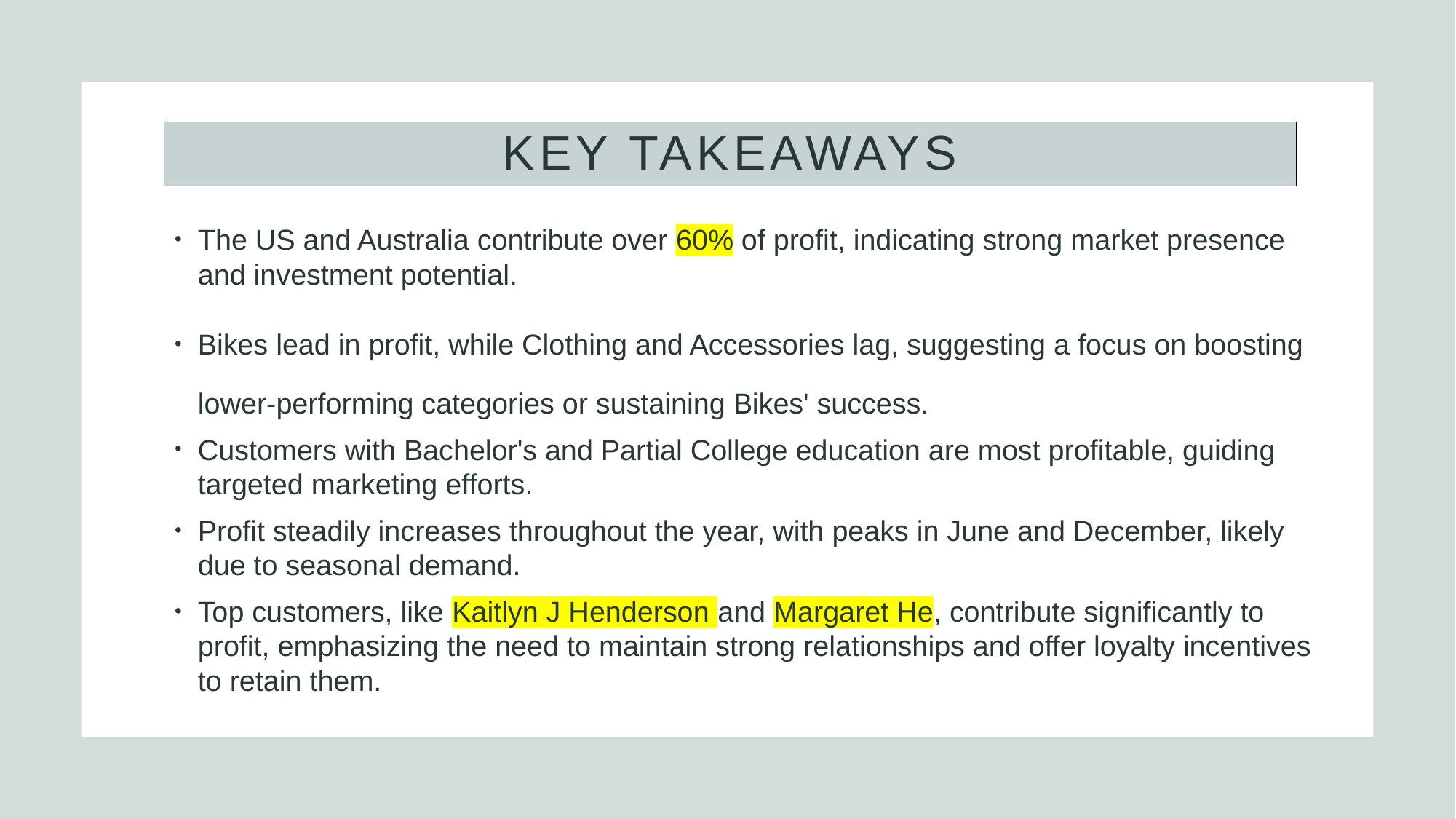

# Key Takeaways
The US and Australia contribute over 60% of profit, indicating strong market presence and investment potential.
Bikes lead in profit, while Clothing and Accessories lag, suggesting a focus on boosting lower-performing categories or sustaining Bikes' success.
Customers with Bachelor's and Partial College education are most profitable, guiding targeted marketing efforts.
Profit steadily increases throughout the year, with peaks in June and December, likely due to seasonal demand.
Top customers, like Kaitlyn J Henderson and Margaret He, contribute significantly to profit, emphasizing the need to maintain strong relationships and offer loyalty incentives to retain them.